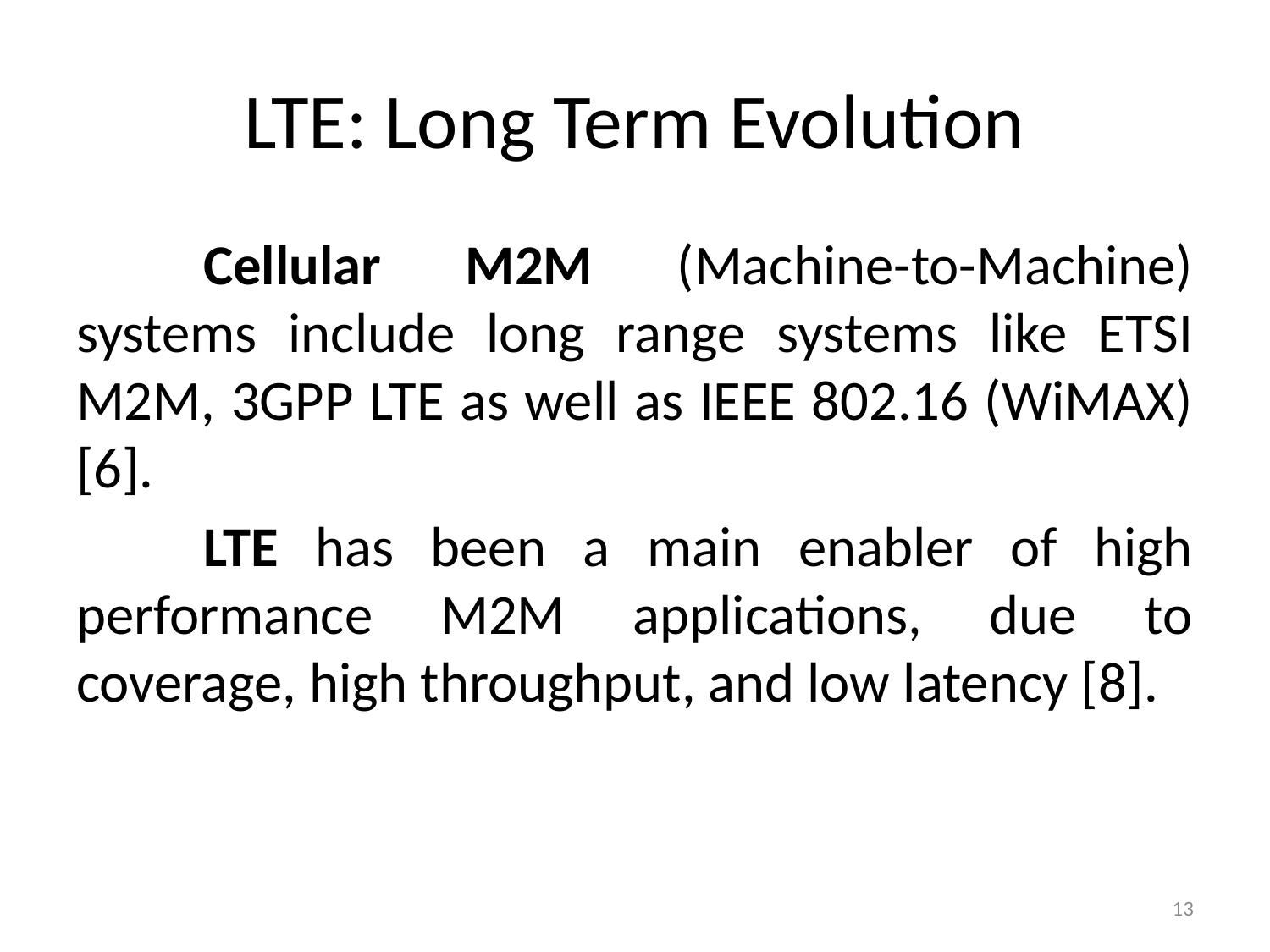

# LTE: Long Term Evolution
	Cellular M2M (Machine-to-Machine) systems include long range systems like ETSI M2M, 3GPP LTE as well as IEEE 802.16 (WiMAX) [6].
	LTE has been a main enabler of high performance M2M applications, due to coverage, high throughput, and low latency [8].
13